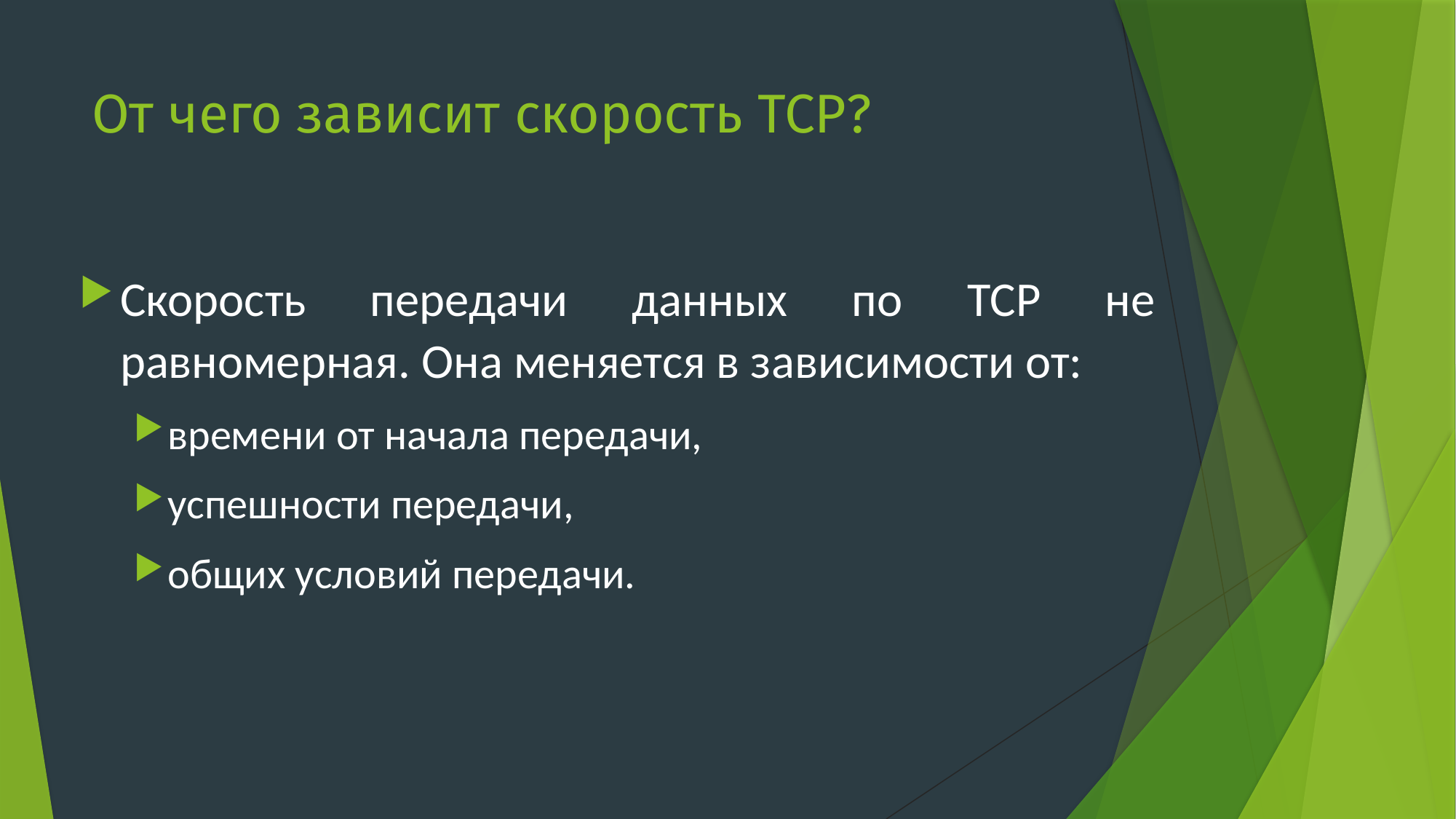

# От чего зависит скорость TCP?
Скорость передачи данных по TCP не равномерная. Она меняется в зависимости от:
времени от начала передачи,
успешности передачи,
общих условий передачи.